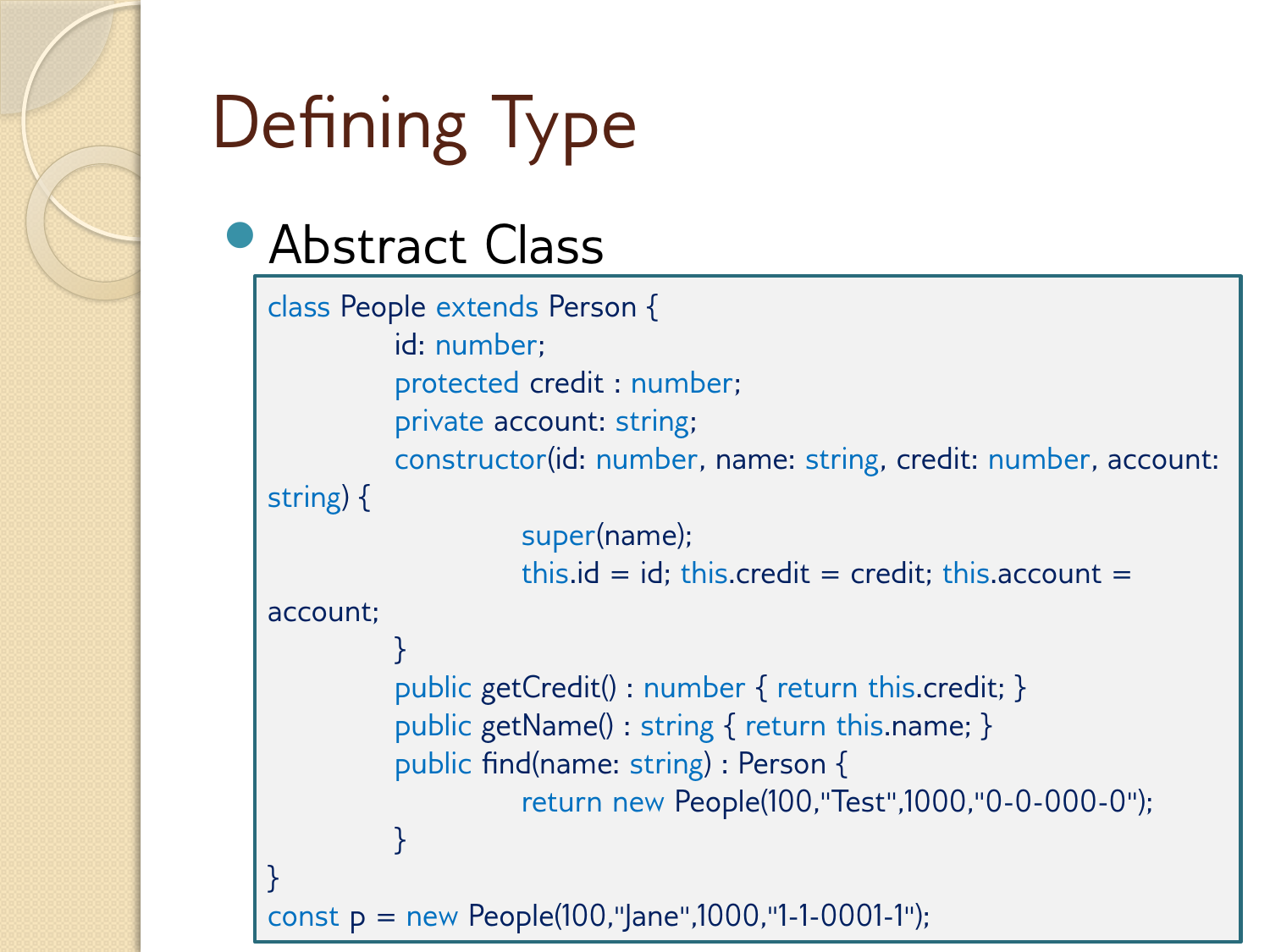

# Defining Type
Abstract Class

class People extends Person {
	id: number;
	protected credit : number;
	private account: string;
	constructor(id: number, name: string, credit: number, account: string) {
		super(name);
		this.id = id; this.credit = credit; this.account = account;
	}
	public getCredit() : number { return this.credit; }
	public getName() : string { return this.name; }
	public find(name: string) : Person {
		return new People(100,"Test",1000,"0-0-000-0");
	}
}
const p = new People(100,"Jane",1000,"1-1-0001-1");